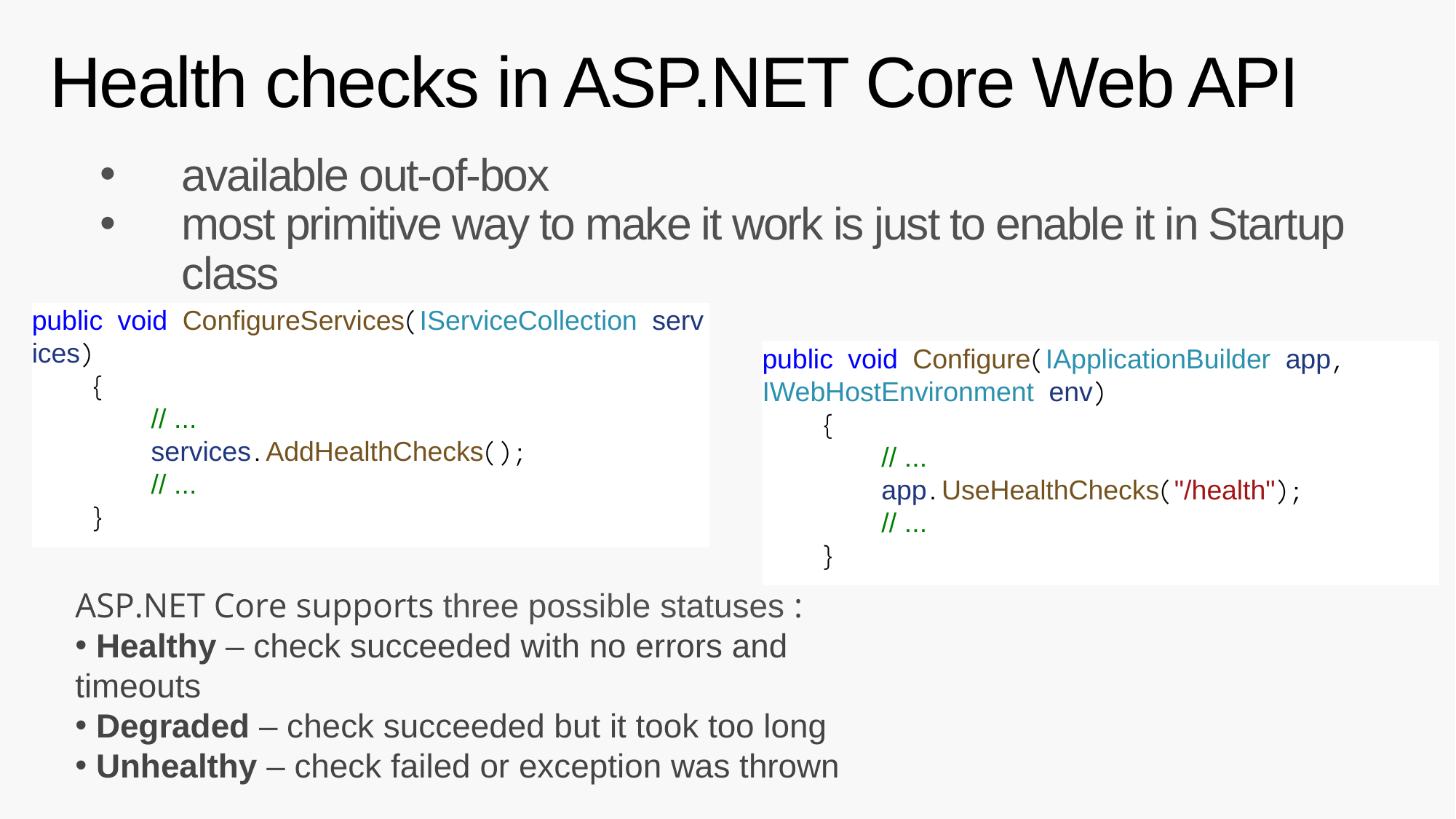

# Health checks in ASP.NET Core Web API
available out-of-box
most primitive way to make it work is just to enable it in Startup class

public void ConfigureServices(IServiceCollection services)
    {
        // ...
        services.AddHealthChecks();
        // ...
    }
public void Configure(IApplicationBuilder app, IWebHostEnvironment env)
    {
        // ...
        app.UseHealthChecks("/health");
        // ...
    }
ASP.NET Core supports three possible statuses :
 Healthy – check succeeded with no errors and timeouts
 Degraded – check succeeded but it took too long
 Unhealthy – check failed or exception was thrown